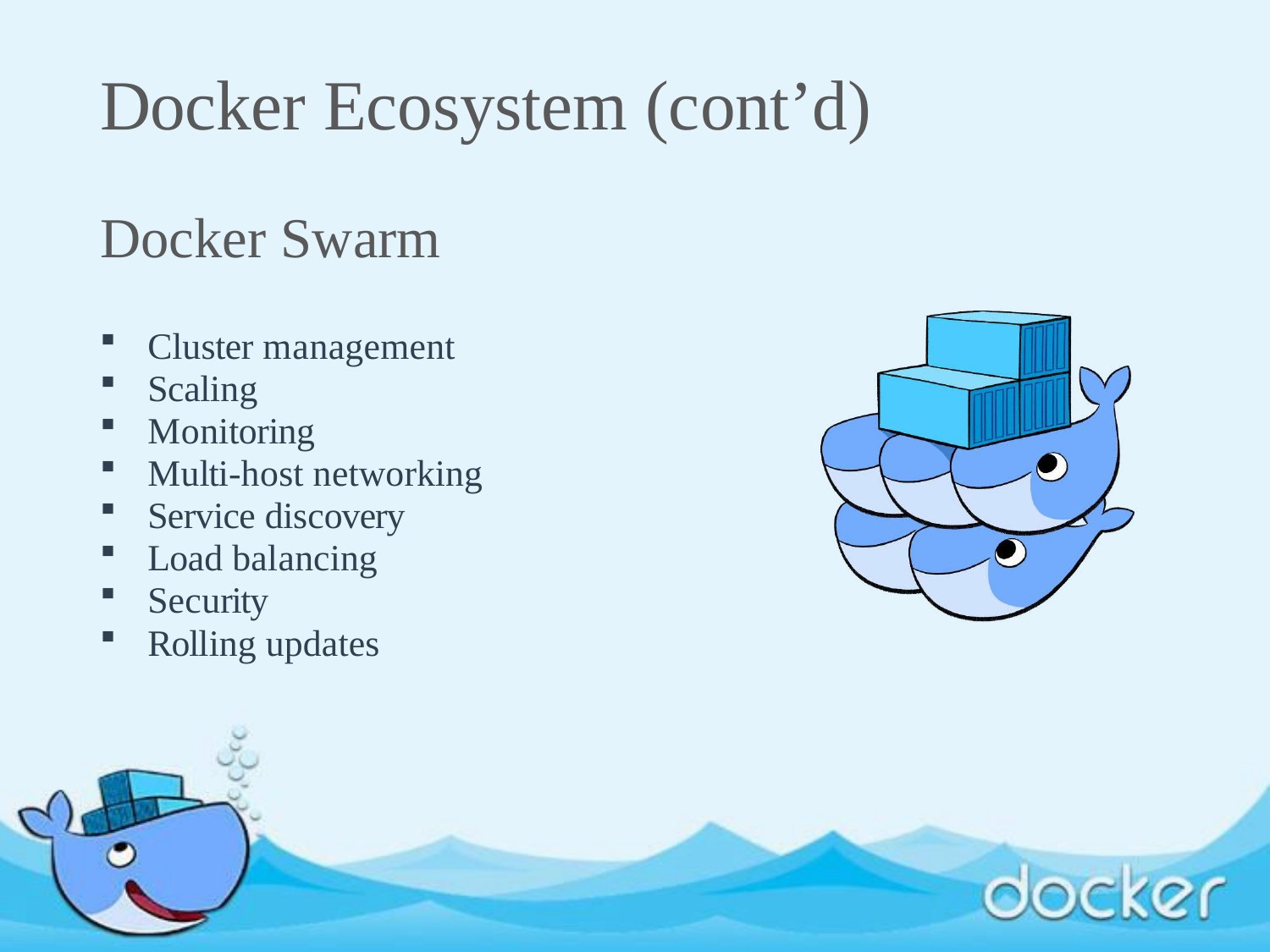

Docker Ecosystem (cont’d)
Docker Swarm

Cluster management
Scaling
Monitoring
Multi-host networking
Service discovery
Load balancing
Security
Rolling updates